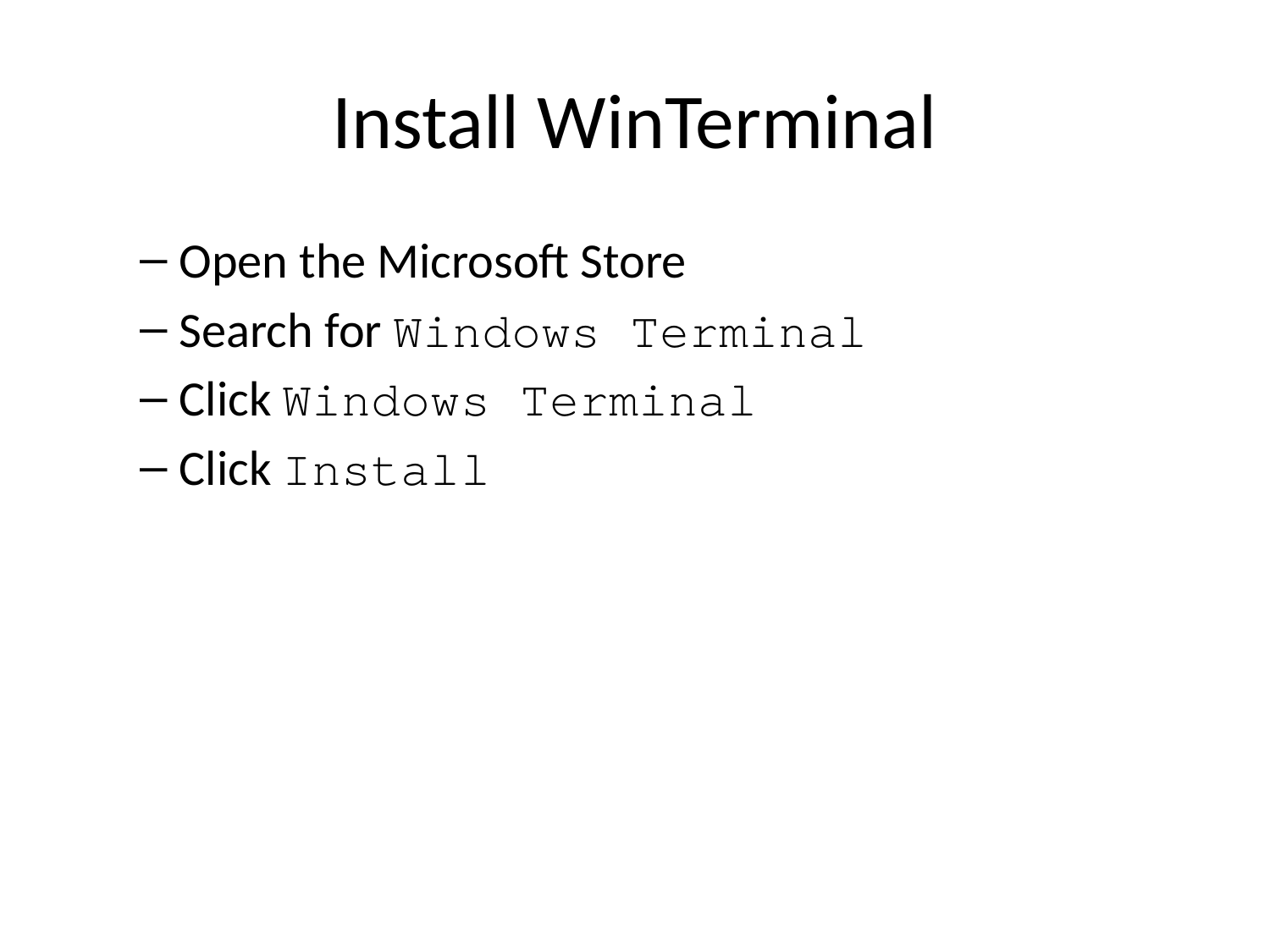

# Install WinTerminal
Open the Microsoft Store
Search for Windows Terminal
Click Windows Terminal
Click Install